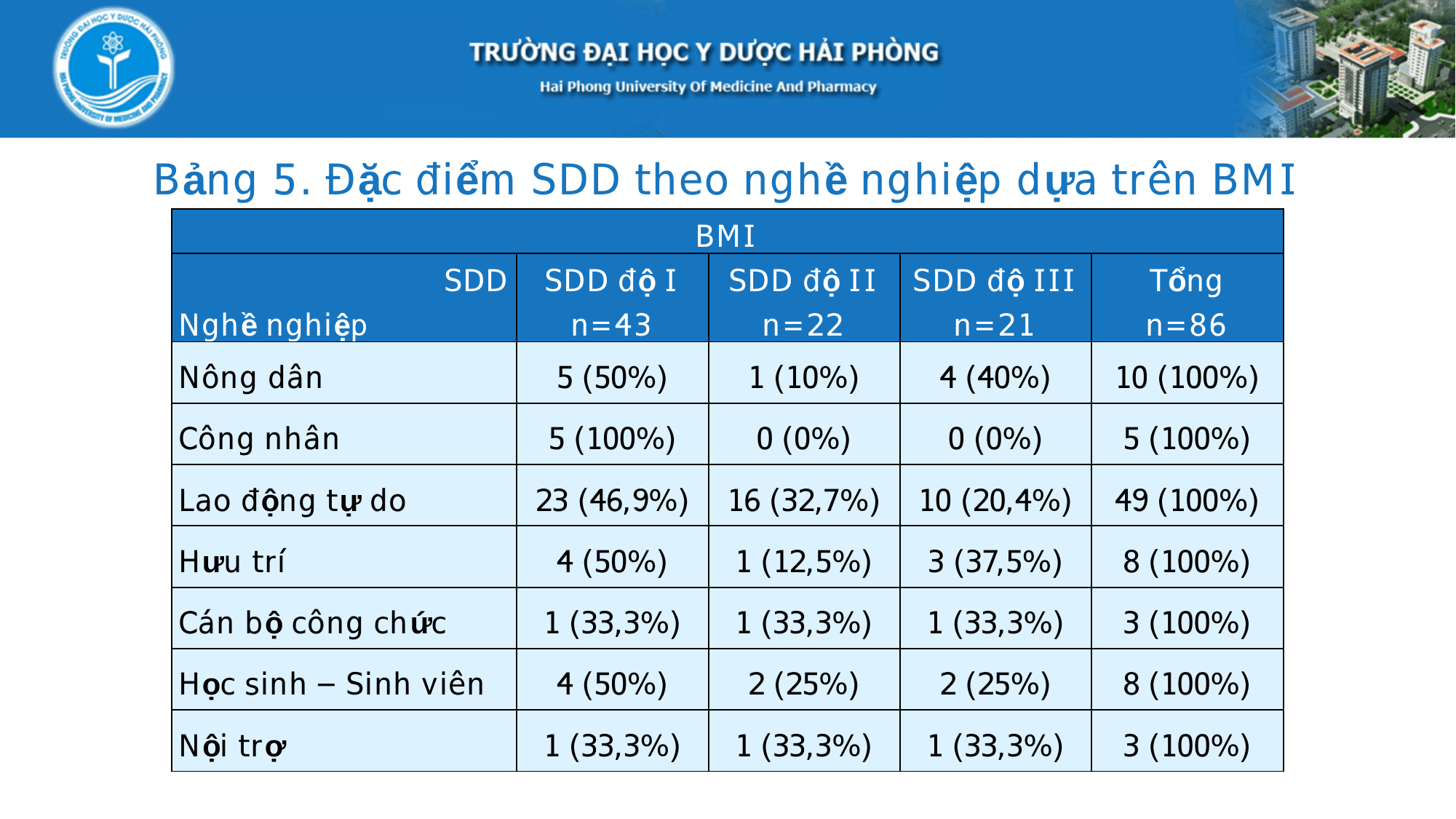

Bảng 5. Đặc điểm SDD theo nghề nghiệp dựa trên BMI
| BMI |  |  |  |  |
| --- | --- | --- | --- | --- |
| SDD Nghề nghiệp | SDD độ I n=43 | SDD độ II n=22 | SDD độ III n=21 | Tổng n=86 |
| Nông dân | 5 (50%) | 1 (10%) | 4 (40%) | 10 (100%) |
| Công nhân | 5 (100%) | 0 (0%) | 0 (0%) | 5 (100%) |
| Lao động tự do | 23 (46,9%) | 16 (32,7%) | 10 (20,4%) | 49 (100%) |
| Hưu trí | 4 (50%) | 1 (12,5%) | 3 (37,5%) | 8 (100%) |
| Cán bộ công chức | 1 (33,3%) | 1 (33,3%) | 1 (33,3%) | 3 (100%) |
| Học sinh – Sinh viên | 4 (50%) | 2 (25%) | 2 (25%) | 8 (100%) |
| Nội trợ | 1 (33,3%) | 1 (33,3%) | 1 (33,3%) | 3 (100%) |